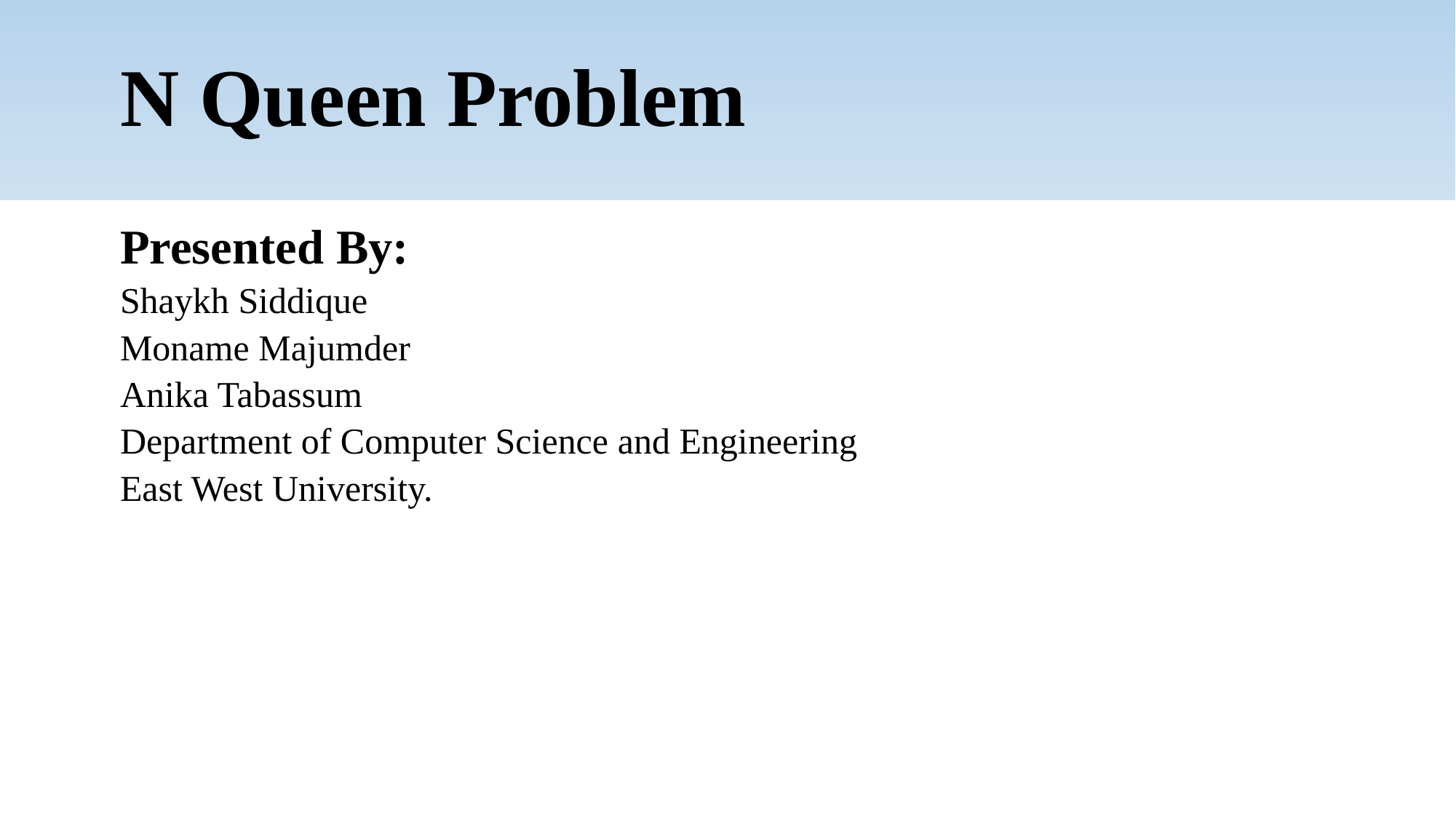

# N Queen Problem
Presented By:
Shaykh Siddique
Moname Majumder
Anika Tabassum
Department of Computer Science and Engineering
East West University.